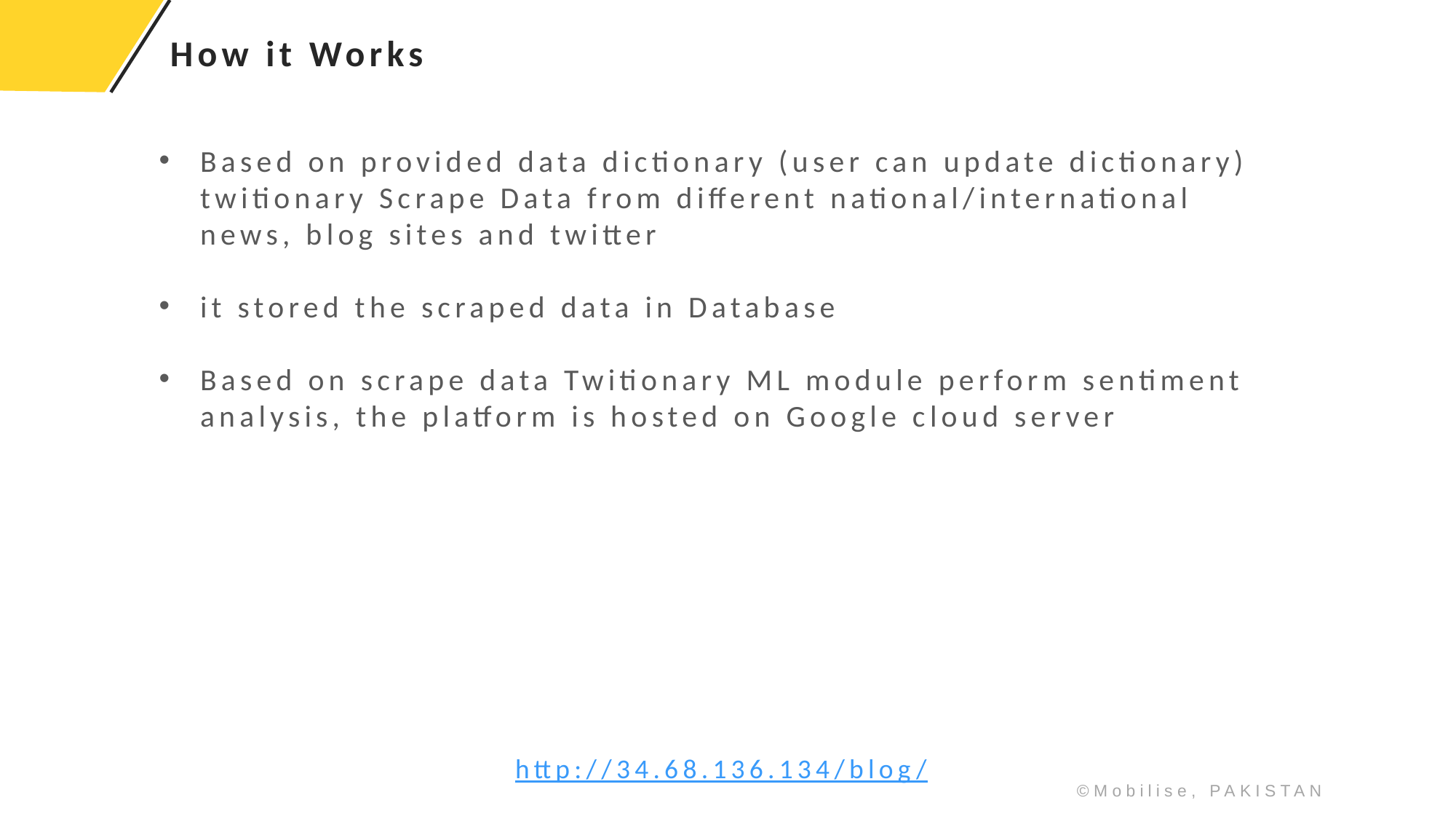

How it Works
Based on provided data dictionary (user can update dictionary) twitionary Scrape Data from different national/international news, blog sites and twitter

it stored the scraped data in Database

Based on scrape data Twitionary ML module perform sentiment analysis, the platform is hosted on Google cloud server

http://34.68.136.134/blog/
©Mobilise, PAKISTAN